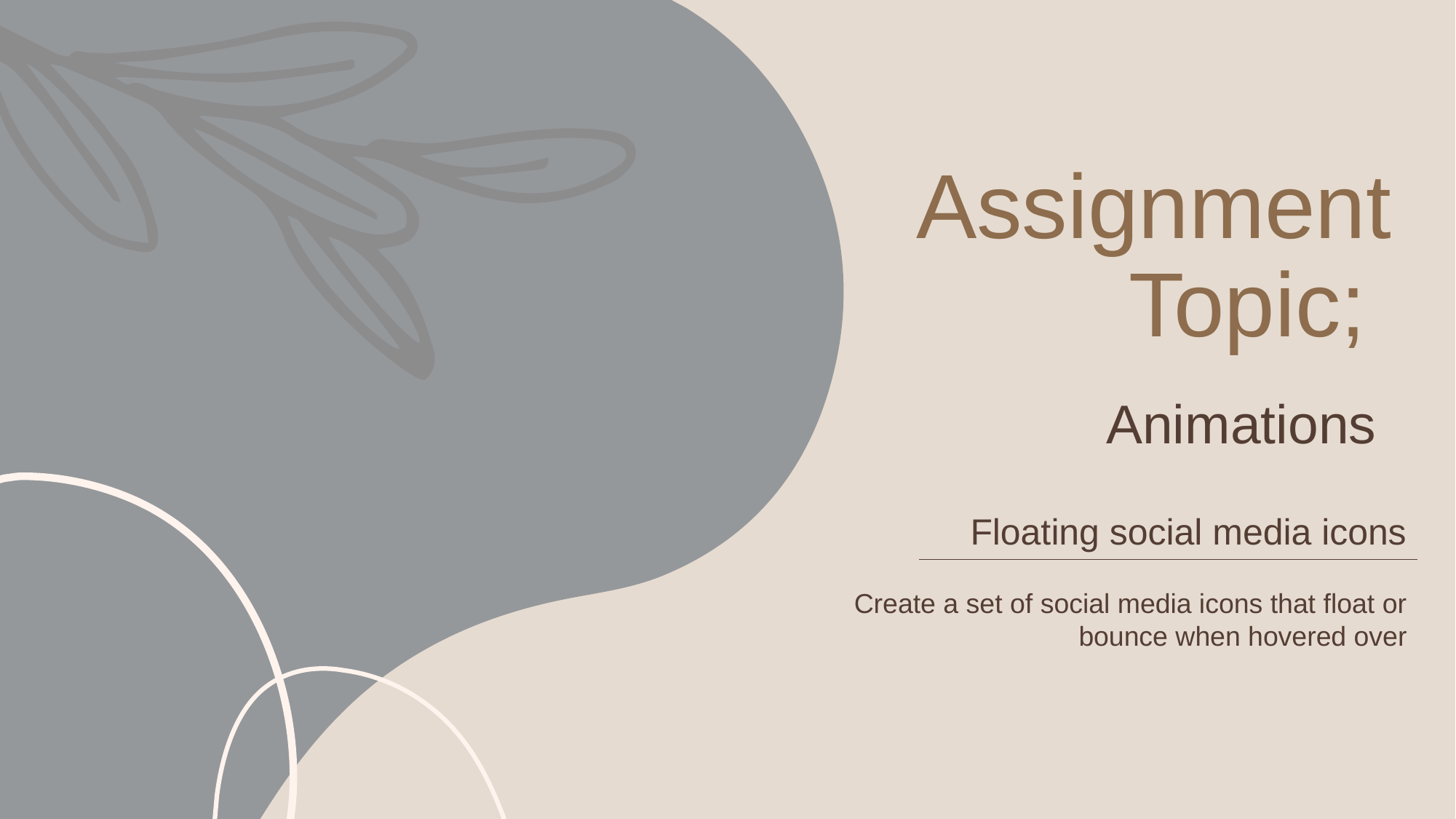

# Assignment Topic;
Animations
| Floating social media icons |
| --- |
|  |
Create a set of social media icons that float or bounce when hovered over